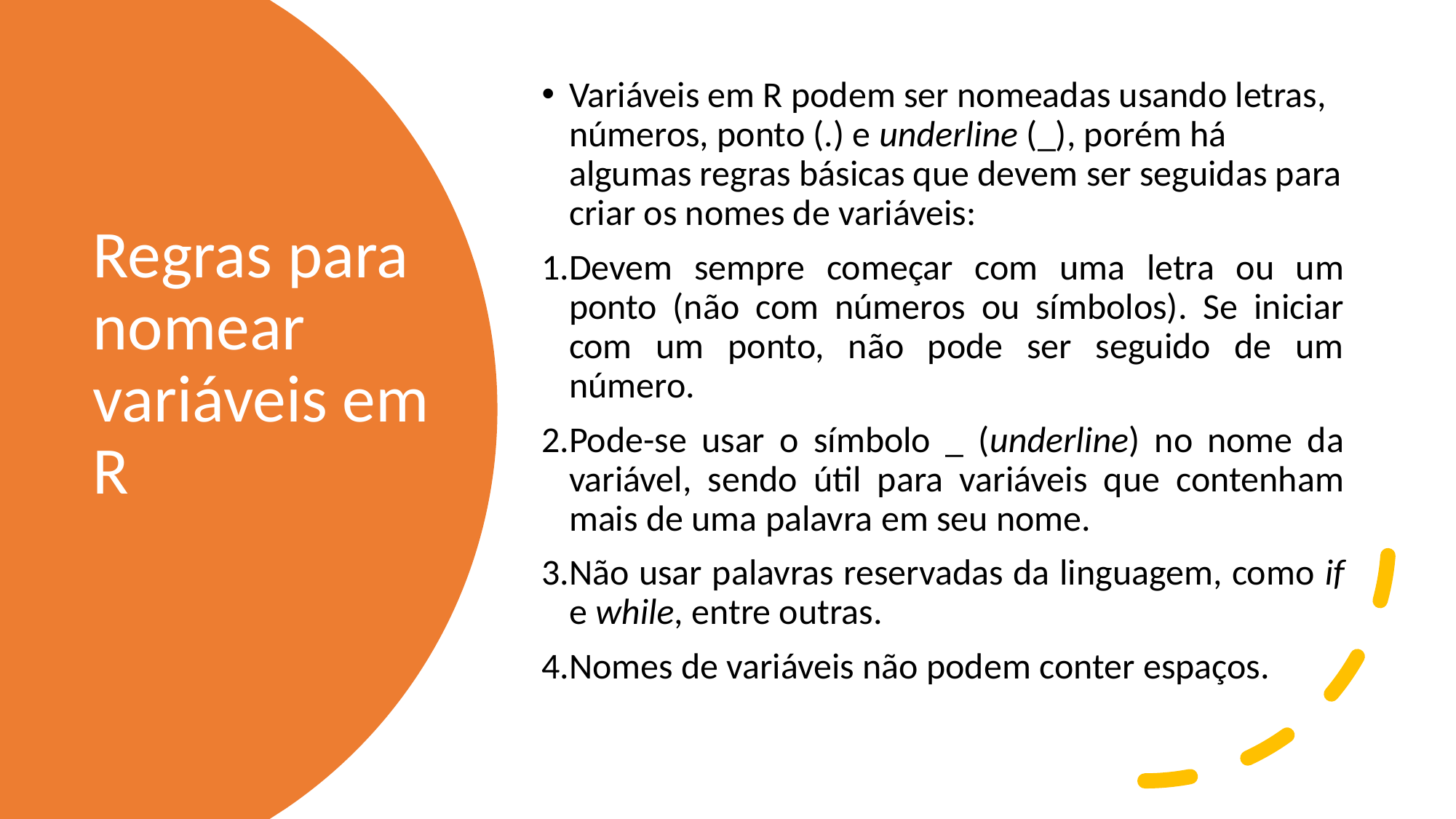

Variáveis em R podem ser nomeadas usando letras, números, ponto (.) e underline (_), porém há algumas regras básicas que devem ser seguidas para criar os nomes de variáveis:
Devem sempre começar com uma letra ou um ponto (não com números ou símbolos). Se iniciar com um ponto, não pode ser seguido de um número.
Pode-se usar o símbolo _ (underline) no nome da variável, sendo útil para variáveis que contenham mais de uma palavra em seu nome.
Não usar palavras reservadas da linguagem, como if e while, entre outras.
Nomes de variáveis não podem conter espaços.

# Regras para nomear variáveis em R